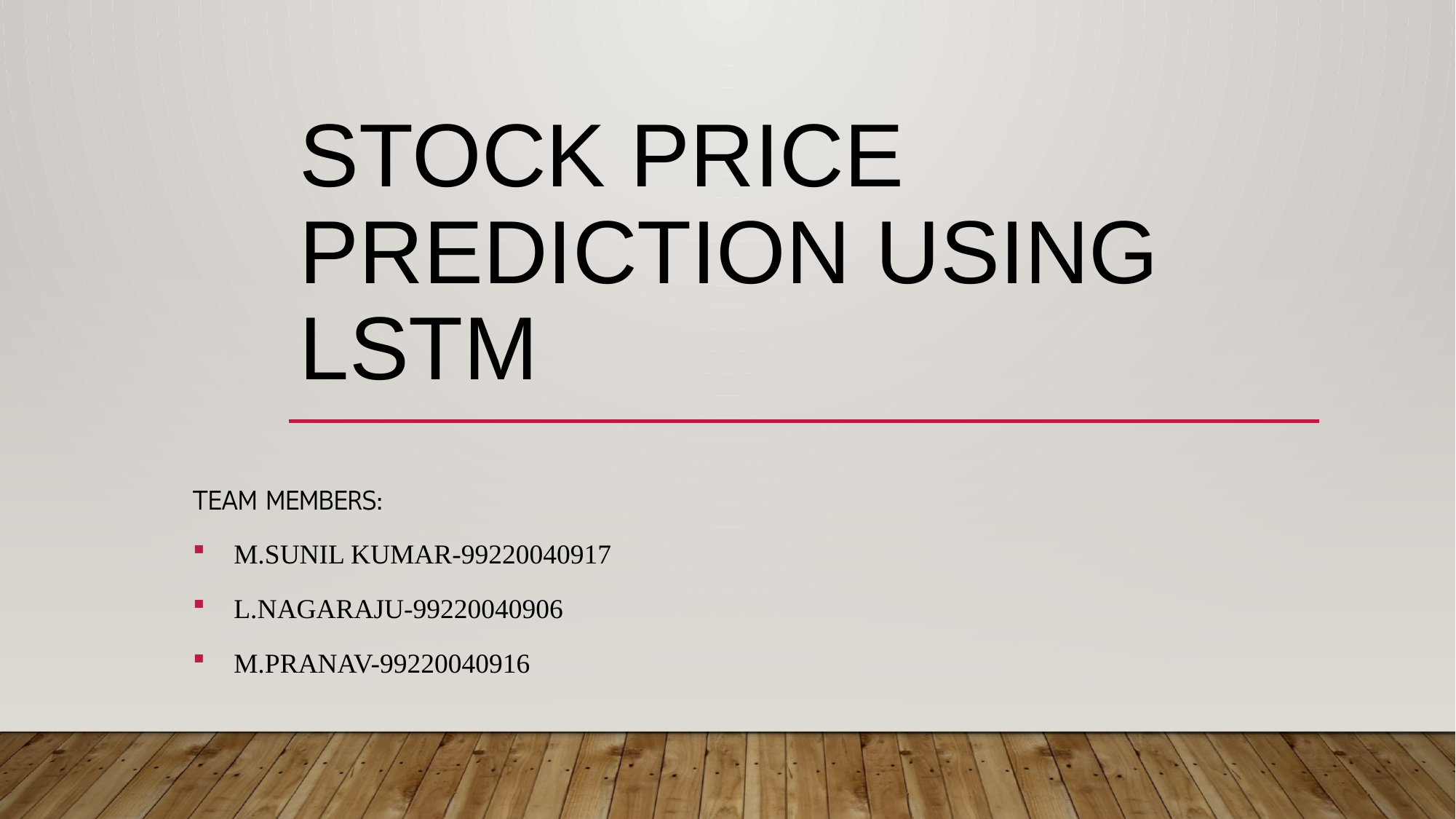

# STOCK PRICE PREDICTION USING LSTM
TEAM MEMBERS:
M.SUNIL KUMAR-99220040917
L.NAGARAJU-99220040906
M.PRANAV-99220040916